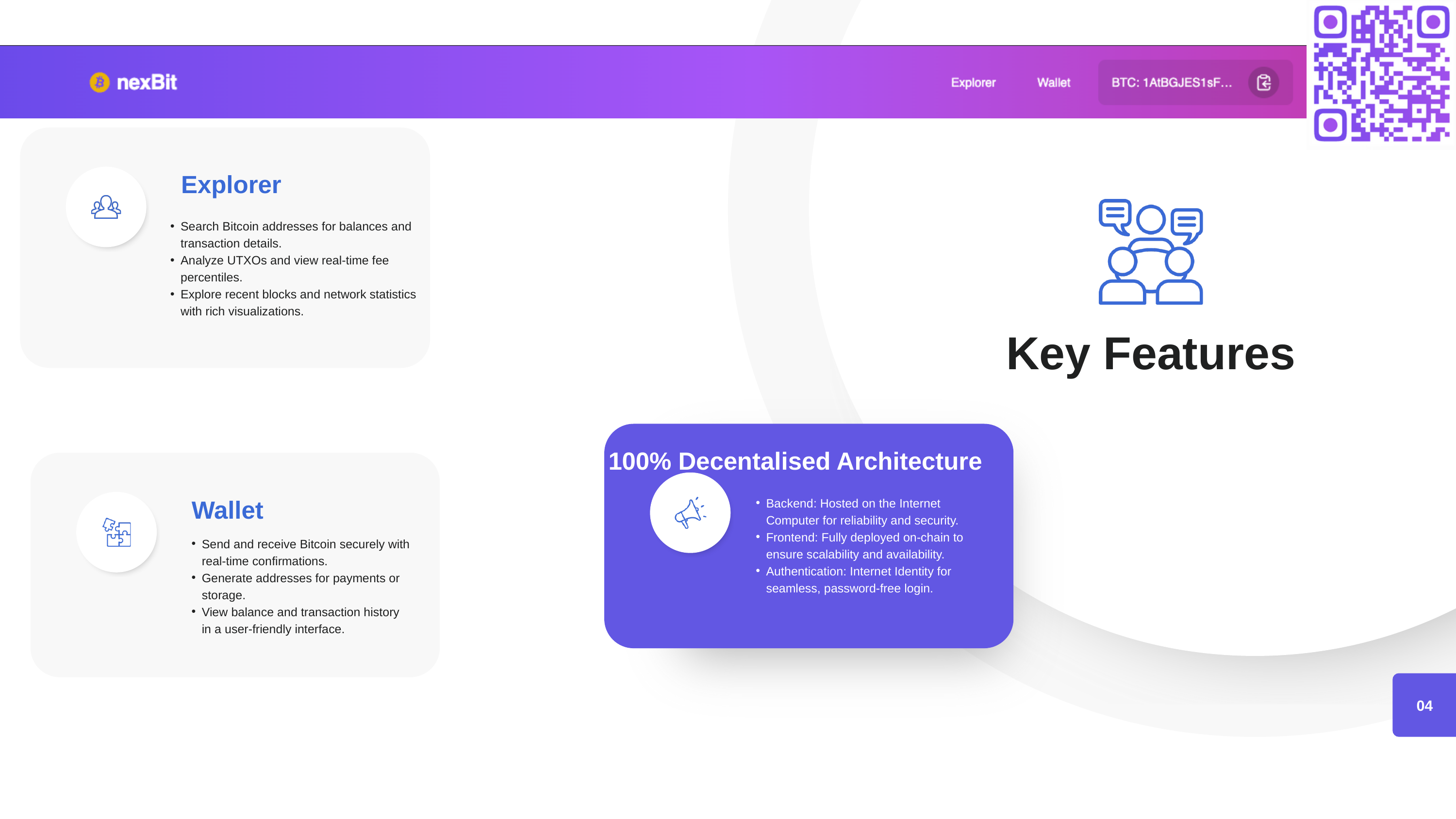

Explorer

Search Bitcoin addresses for balances and transaction details.
Analyze UTXOs and view real-time fee percentiles.
Explore recent blocks and network statistics with rich visualizations.

Key Features

100% Decentalised Architecture

Wallet

Backend: Hosted on the Internet Computer for reliability and security.
Frontend: Fully deployed on-chain to ensure scalability and availability.
Authentication: Internet Identity for seamless, password-free login.

Send and receive Bitcoin securely with real-time confirmations.
Generate addresses for payments or storage.
View balance and transaction history in a user-friendly interface.

04